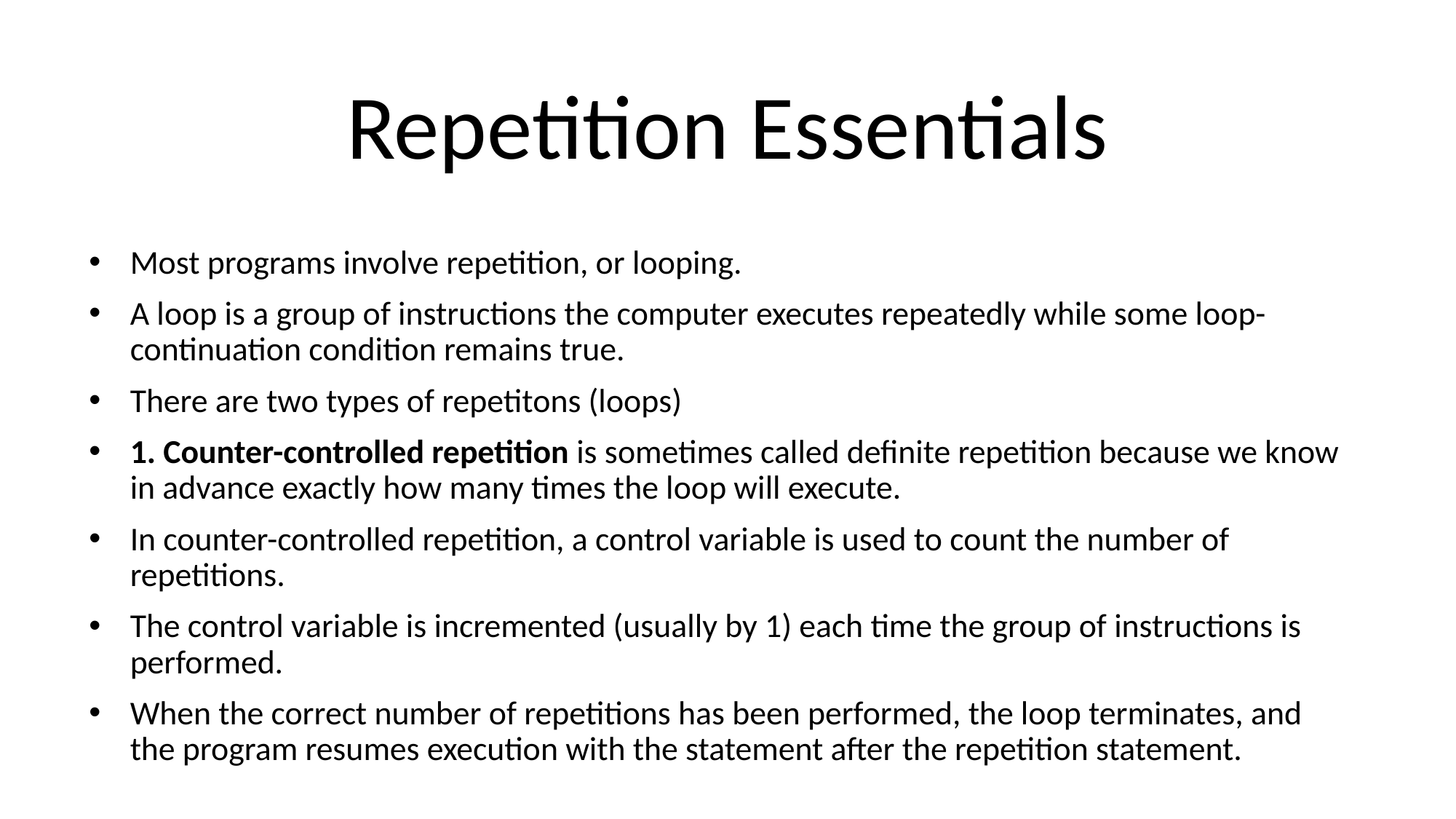

# Repetition Essentials
Most programs involve repetition, or looping.
A loop is a group of instructions the computer executes repeatedly while some loop-continuation condition remains true.
There are two types of repetitons (loops)
1. Counter-controlled repetition is sometimes called definite repetition because we know in advance exactly how many times the loop will execute.
In counter-controlled repetition, a control variable is used to count the number of repetitions.
The control variable is incremented (usually by 1) each time the group of instructions is performed.
When the correct number of repetitions has been performed, the loop terminates, and
the program resumes execution with the statement after the repetition statement.